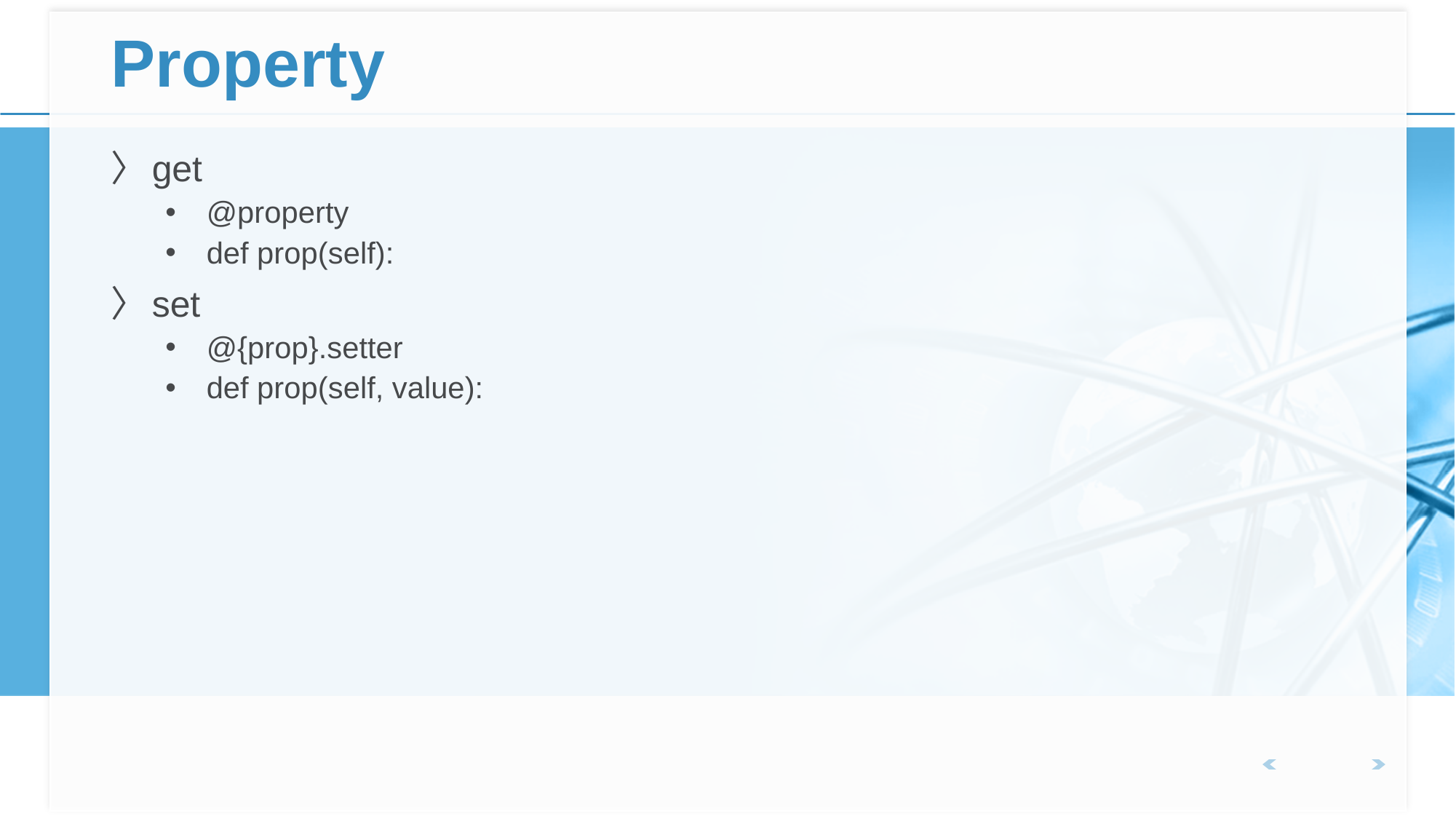

# Property
get
@property
def prop(self):
set
@{prop}.setter
def prop(self, value):